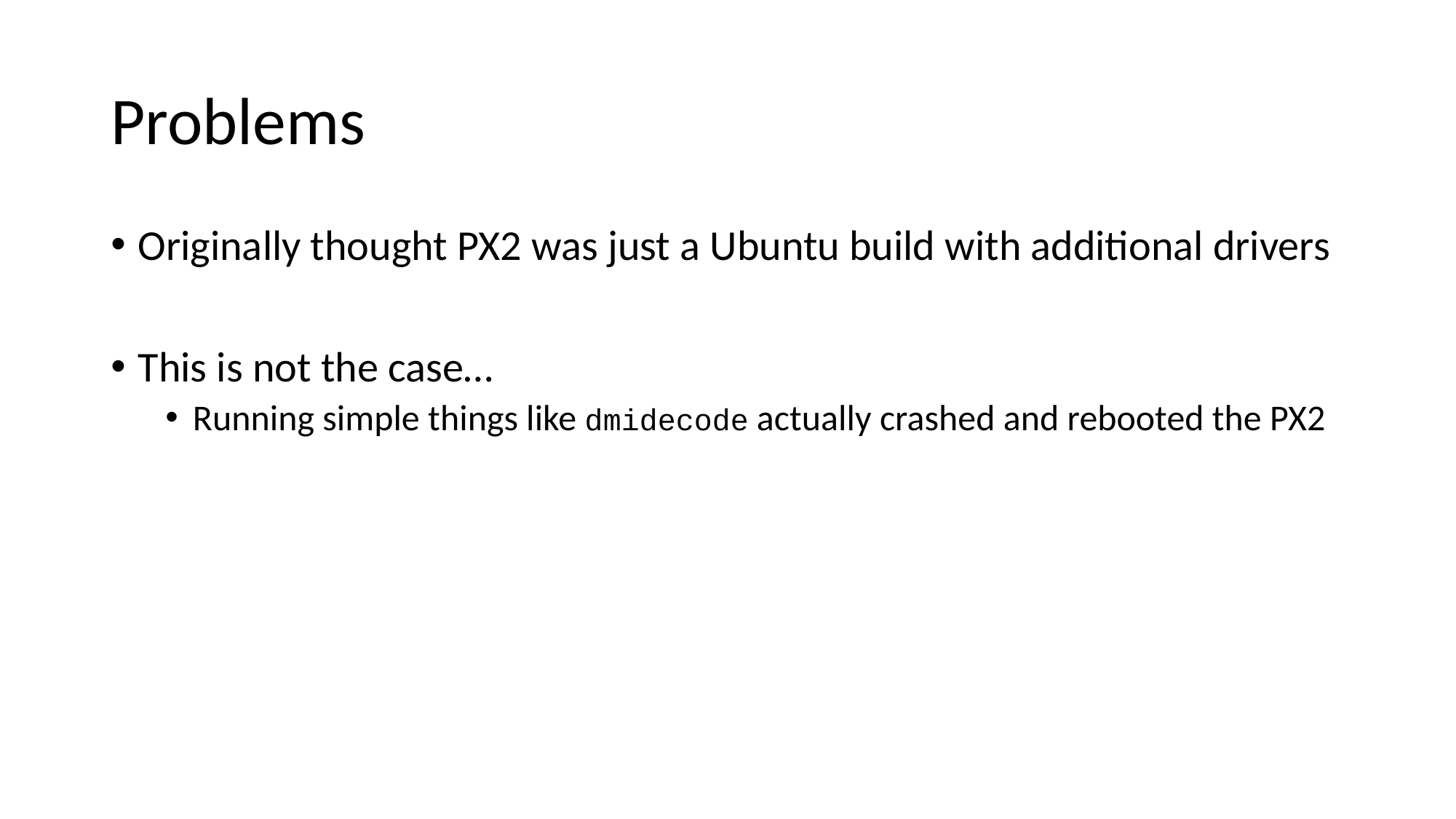

# Problems
Originally thought PX2 was just a Ubuntu build with additional drivers

This is not the case…
Running simple things like dmidecode actually crashed and rebooted the PX2